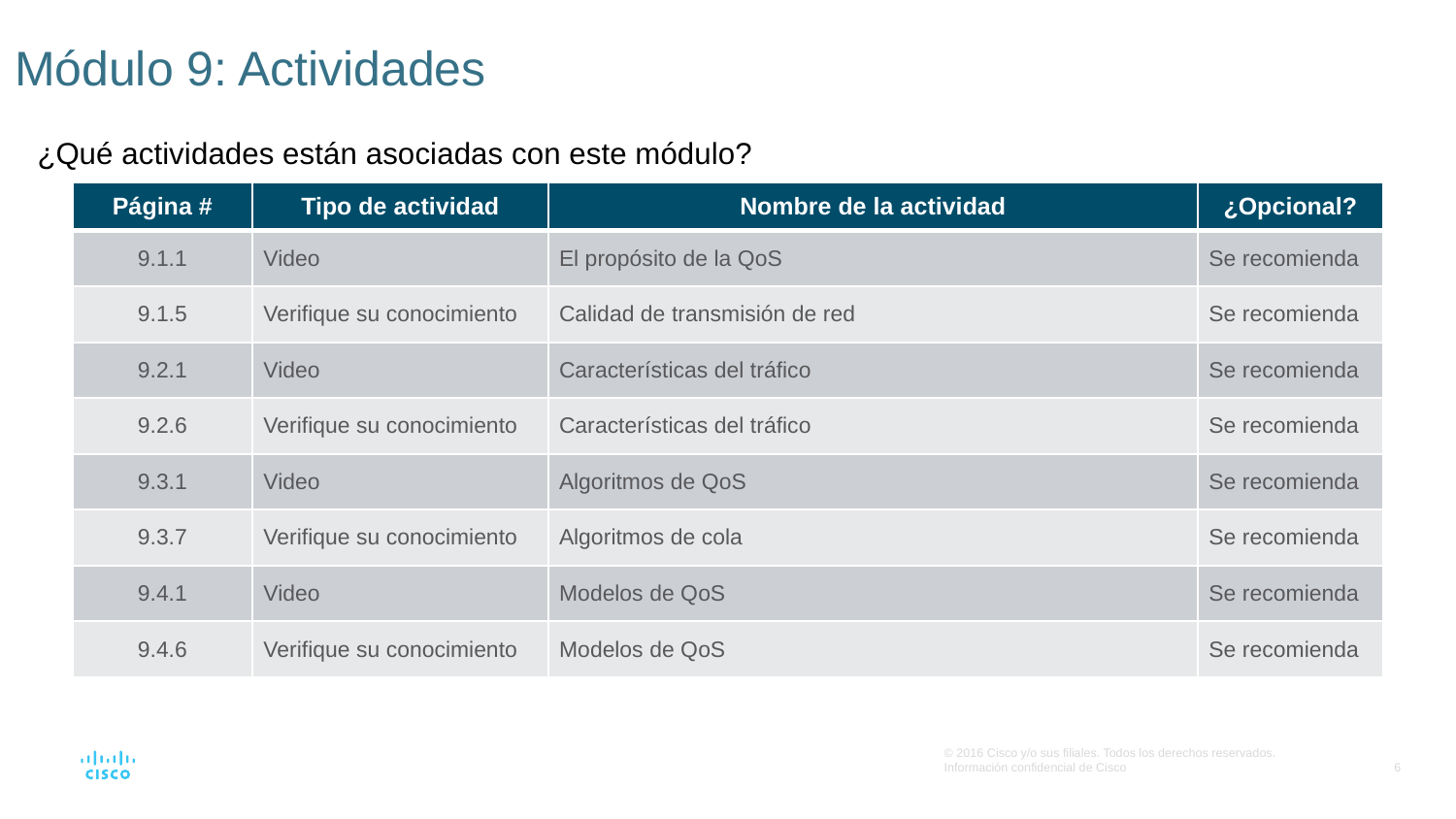

# Módulo 9: Actividades
¿Qué actividades están asociadas con este módulo?
| Página # | Tipo de actividad | Nombre de la actividad | ¿Opcional? |
| --- | --- | --- | --- |
| 9.1.1 | Video | El propósito de la QoS | Se recomienda |
| 9.1.5 | Verifique su conocimiento | Calidad de transmisión de red | Se recomienda |
| 9.2.1 | Video | Características del tráfico | Se recomienda |
| 9.2.6 | Verifique su conocimiento | Características del tráfico | Se recomienda |
| 9.3.1 | Video | Algoritmos de QoS | Se recomienda |
| 9.3.7 | Verifique su conocimiento | Algoritmos de cola | Se recomienda |
| 9.4.1 | Video | Modelos de QoS | Se recomienda |
| 9.4.6 | Verifique su conocimiento | Modelos de QoS | Se recomienda |